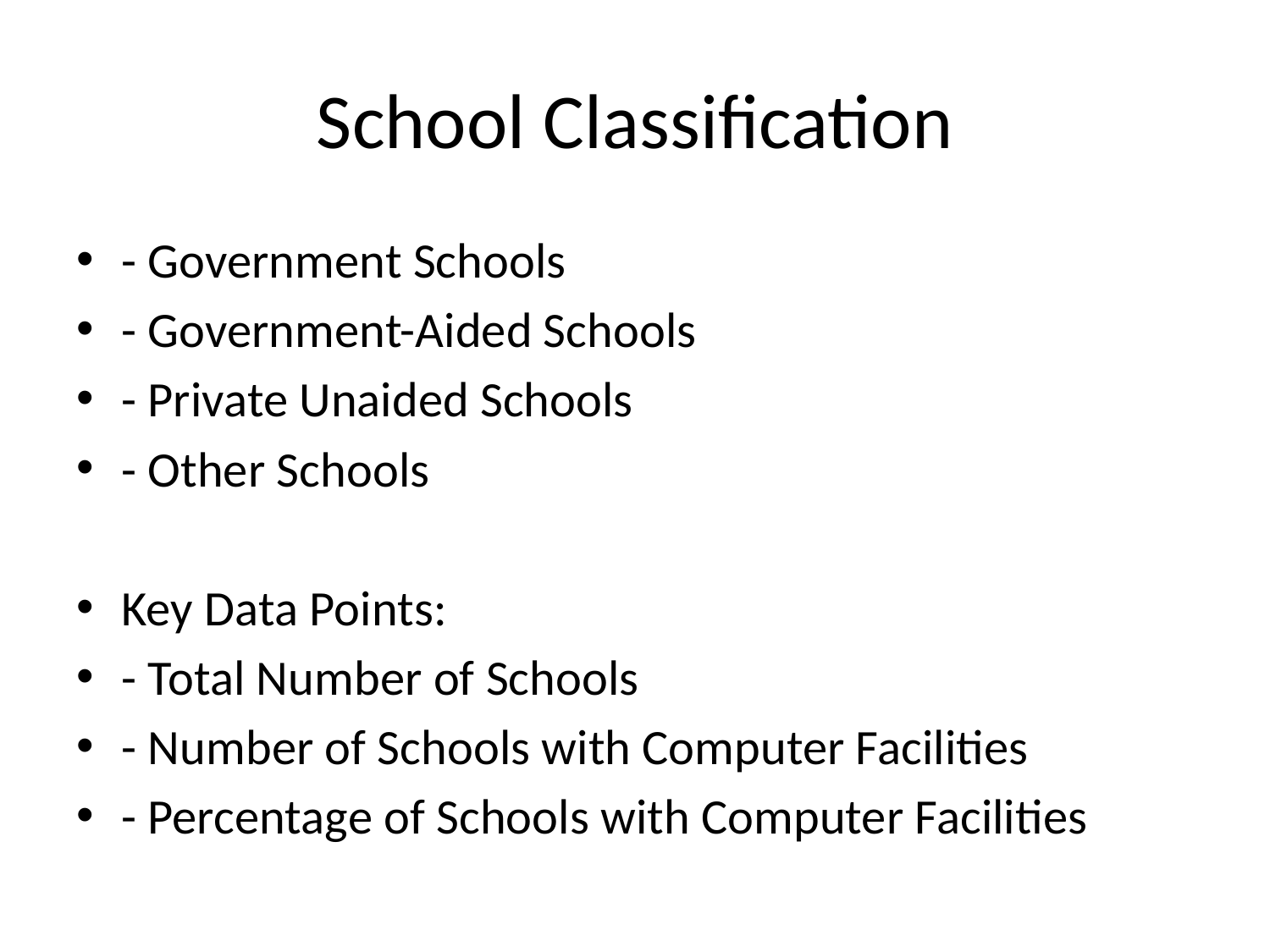

# School Classification
- Government Schools
- Government-Aided Schools
- Private Unaided Schools
- Other Schools

Key Data Points:
- Total Number of Schools
- Number of Schools with Computer Facilities
- Percentage of Schools with Computer Facilities